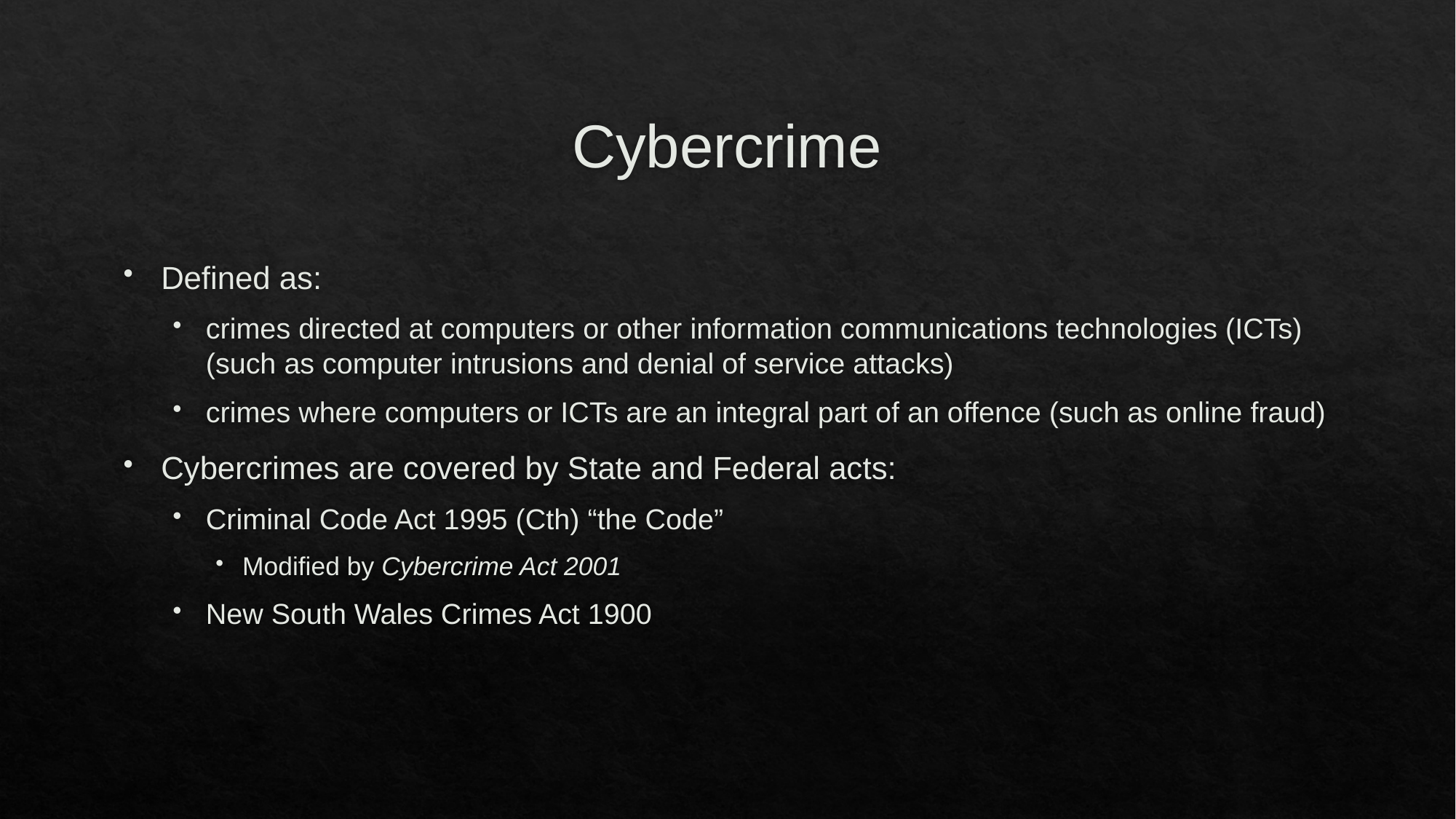

# Cybercrime
Defined as:
crimes directed at computers or other information communications technologies (ICTs) (such as computer intrusions and denial of service attacks)
crimes where computers or ICTs are an integral part of an offence (such as online fraud)
Cybercrimes are covered by State and Federal acts:
Criminal Code Act 1995 (Cth) “the Code”
Modified by Cybercrime Act 2001
New South Wales Crimes Act 1900